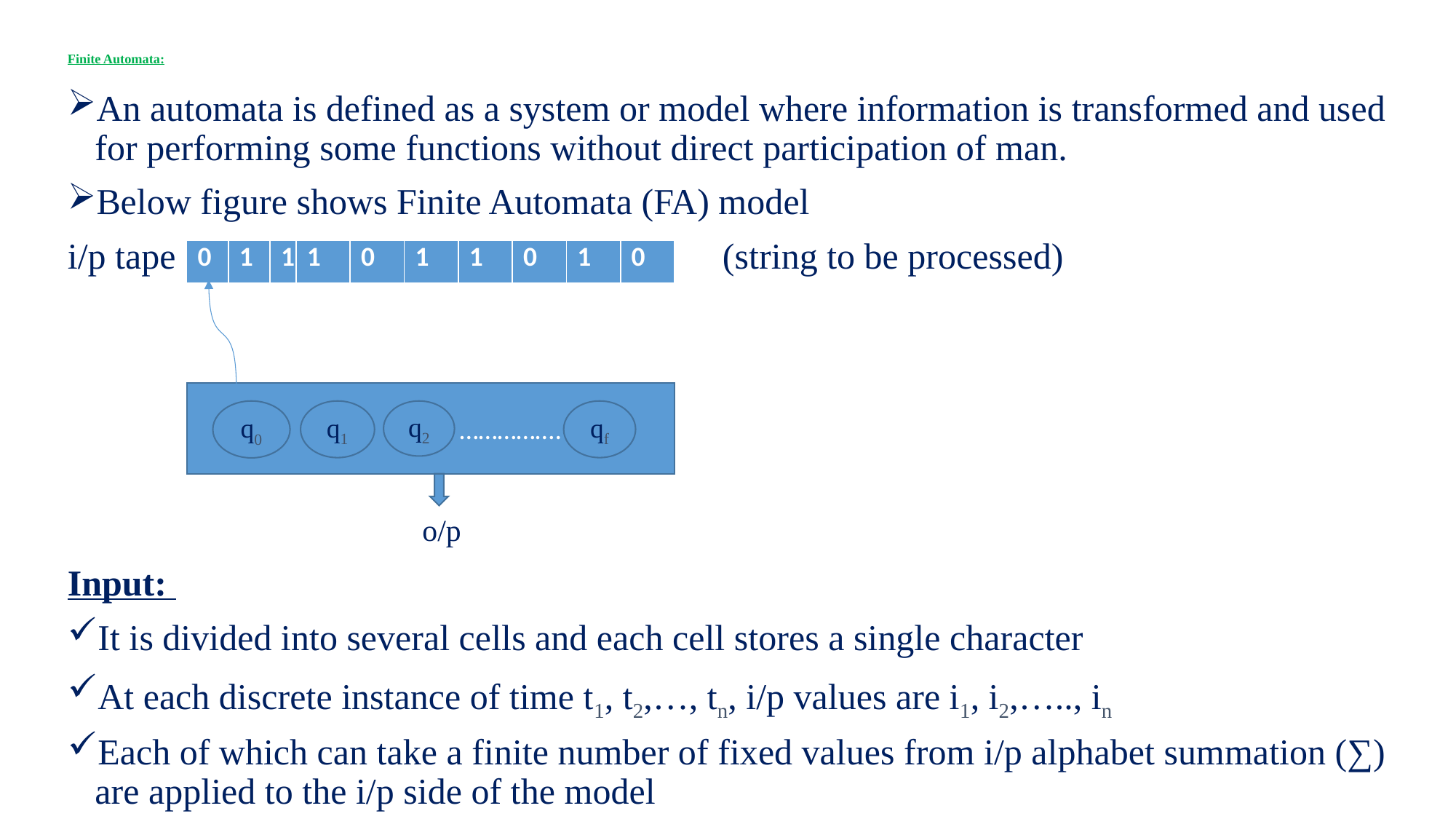

# Finite Automata:
An automata is defined as a system or model where information is transformed and used for performing some functions without direct participation of man.
Below figure shows Finite Automata (FA) model
i/p tape						(string to be processed)

			   o/p
Input:
It is divided into several cells and each cell stores a single character
At each discrete instance of time t1, t2,…, tn, i/p values are i1, i2,….., in
Each of which can take a finite number of fixed values from i/p alphabet summation (∑) are applied to the i/p side of the model

			           o/p
| 0 | 1 | 1 | 1 | 0 | 1 | 1 | 0 | 1 | 0 |
| --- | --- | --- | --- | --- | --- | --- | --- | --- | --- |
                          …………….
q0
q1
qf
q2